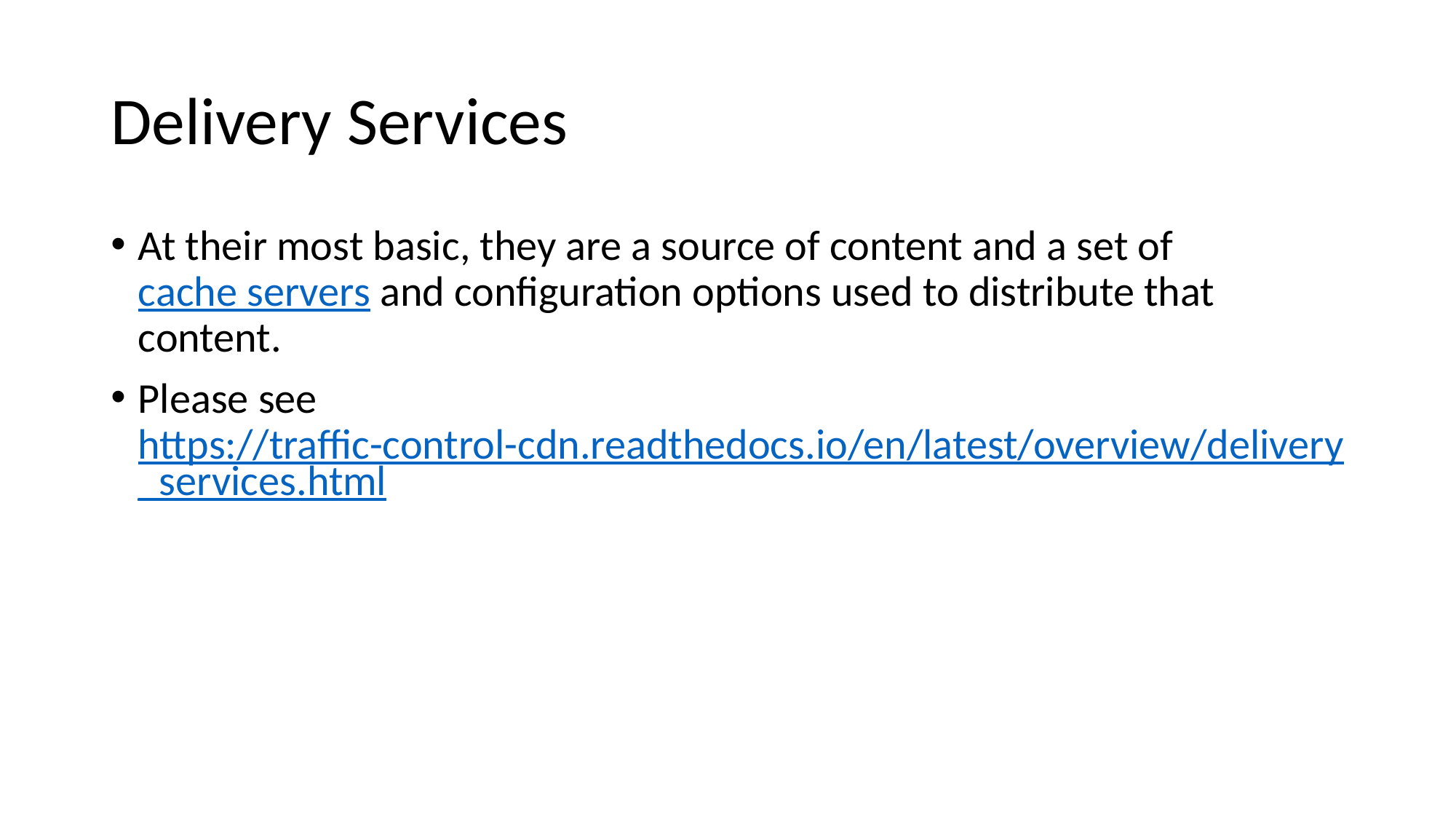

# Delivery Services
At their most basic, they are a source of content and a set of cache servers and configuration options used to distribute that content.
Please see https://traffic-control-cdn.readthedocs.io/en/latest/overview/delivery_services.html